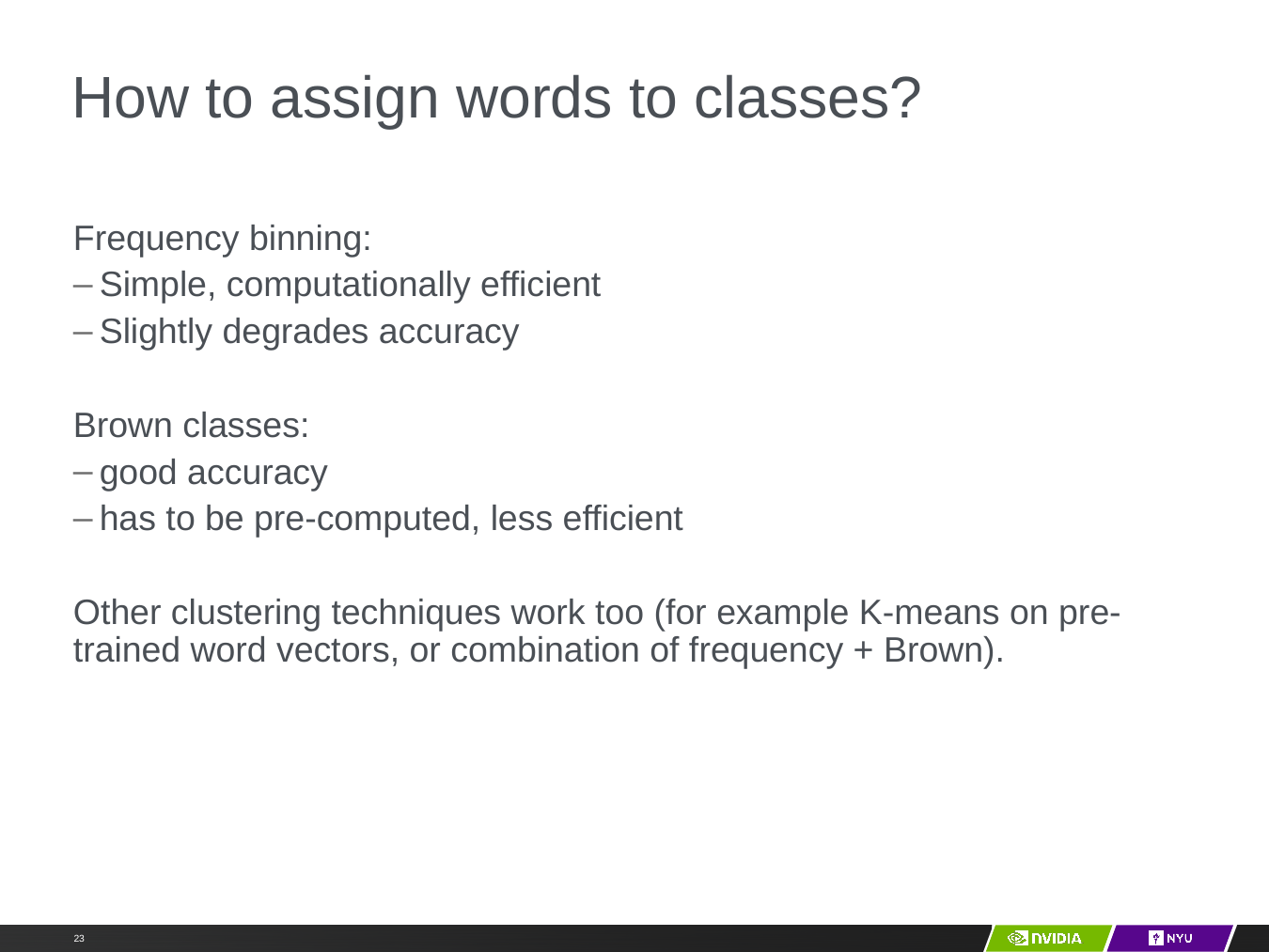

# How to assign words to classes?
Frequency binning:
Simple, computationally efficient
Slightly degrades accuracy

Brown classes:
good accuracy
has to be pre-computed, less efficient

Other clustering techniques work too (for example K-means on pre-trained word vectors, or combination of frequency + Brown).